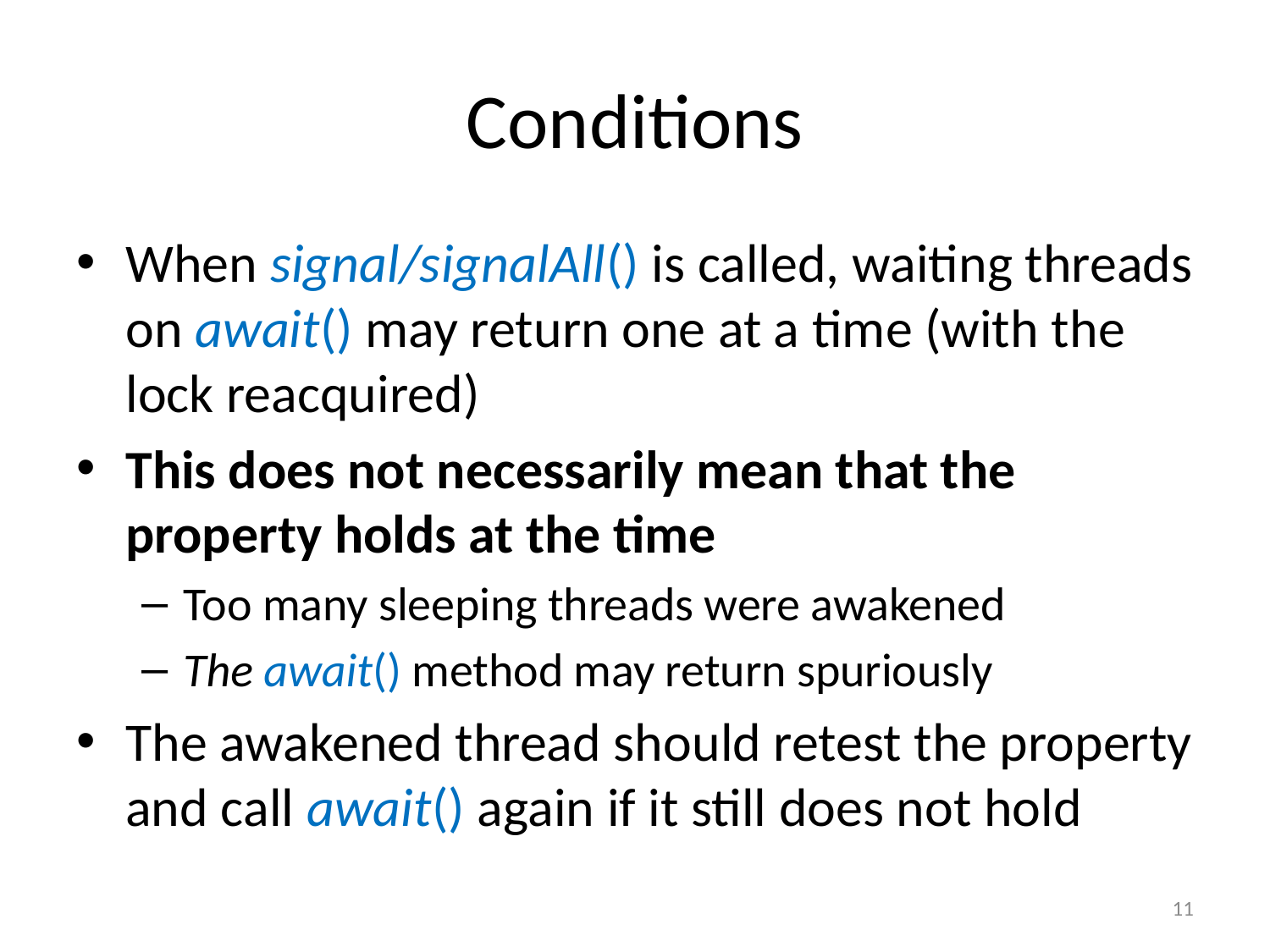

# Conditions
When signal/signalAll() is called, waiting threads on await() may return one at a time (with the lock reacquired)
This does not necessarily mean that the property holds at the time
Too many sleeping threads were awakened
The await() method may return spuriously
The awakened thread should retest the property and call await() again if it still does not hold
11